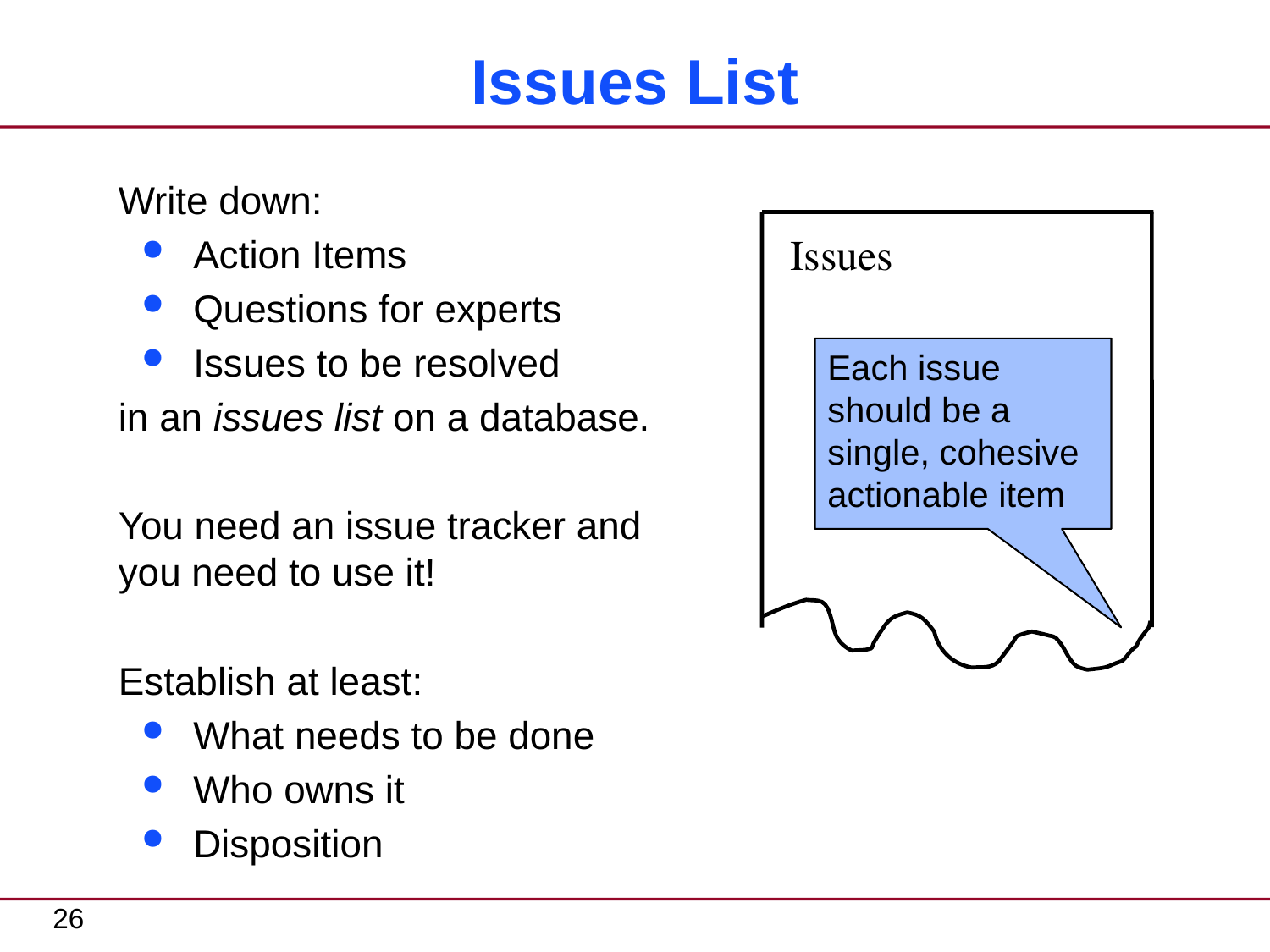

# Issues List
Write down:
Action Items
Questions for experts
Issues to be resolved
in an issues list on a database.

You need an issue tracker and
you need to use it!

Establish at least:
What needs to be done
Who owns it
Disposition

Issues
Each issue should be a single, cohesive actionable item